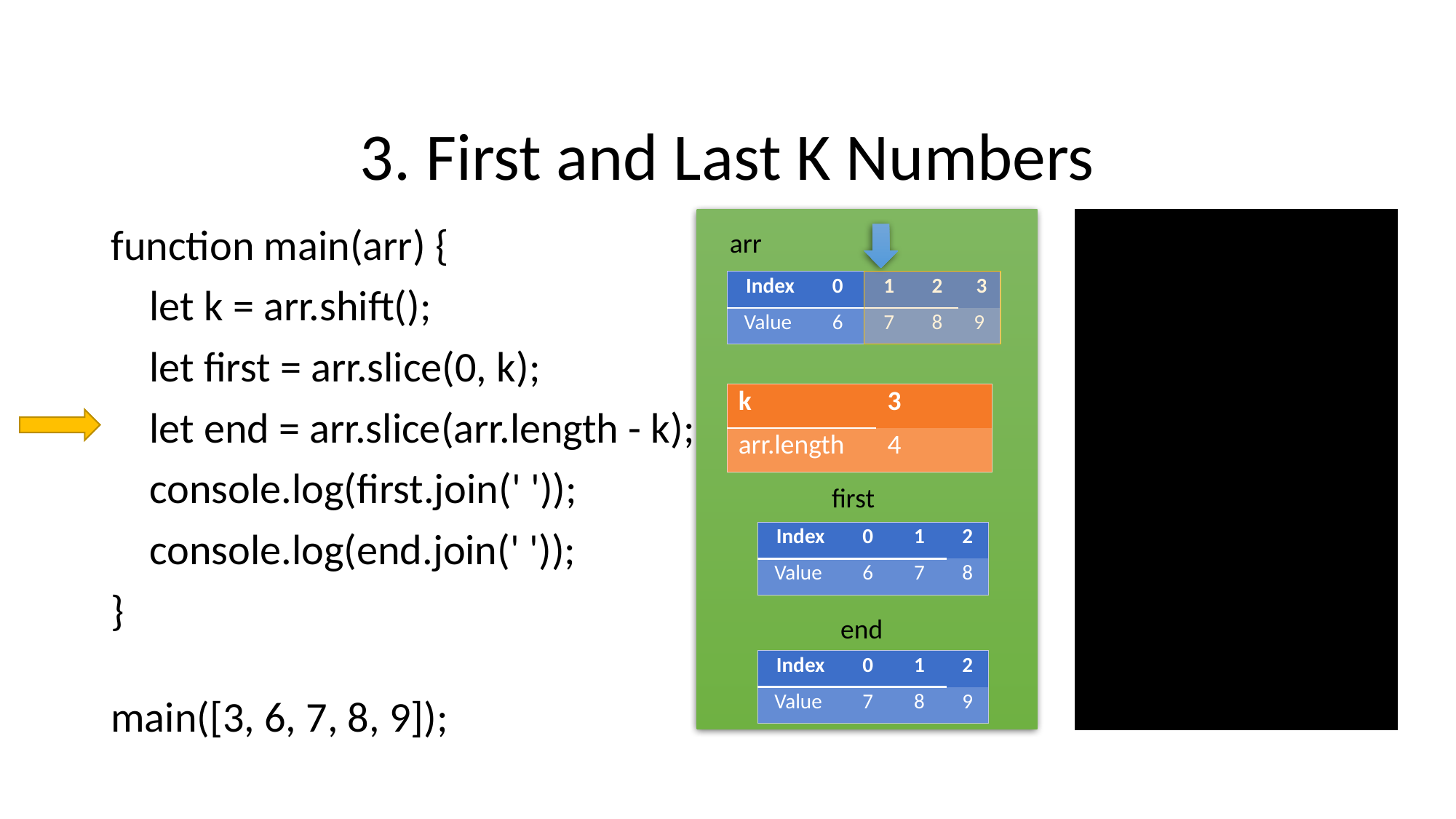

# 3. First and Last K Numbers

function main(arr) {
    let k = arr.shift();
    let first = arr.slice(0, k);
    let end = arr.slice(arr.length - k);
    console.log(first.join(' '));
    console.log(end.join(' '));
}
main([3, 6, 7, 8, 9]);
arr

| Index | 0 | 1 | 2 | 3 |
| --- | --- | --- | --- | --- |
| Value | 6 | 7 | 8 | 9 |

| k | 3 |
| --- | --- |
| arr.length | 4 |

first
| Index | 0 | 1 | 2 |
| --- | --- | --- | --- |
| Value | 6 | 7 | 8 |
end
| Index | 0 | 1 | 2 |
| --- | --- | --- | --- |
| Value | 7 | 8 | 9 |